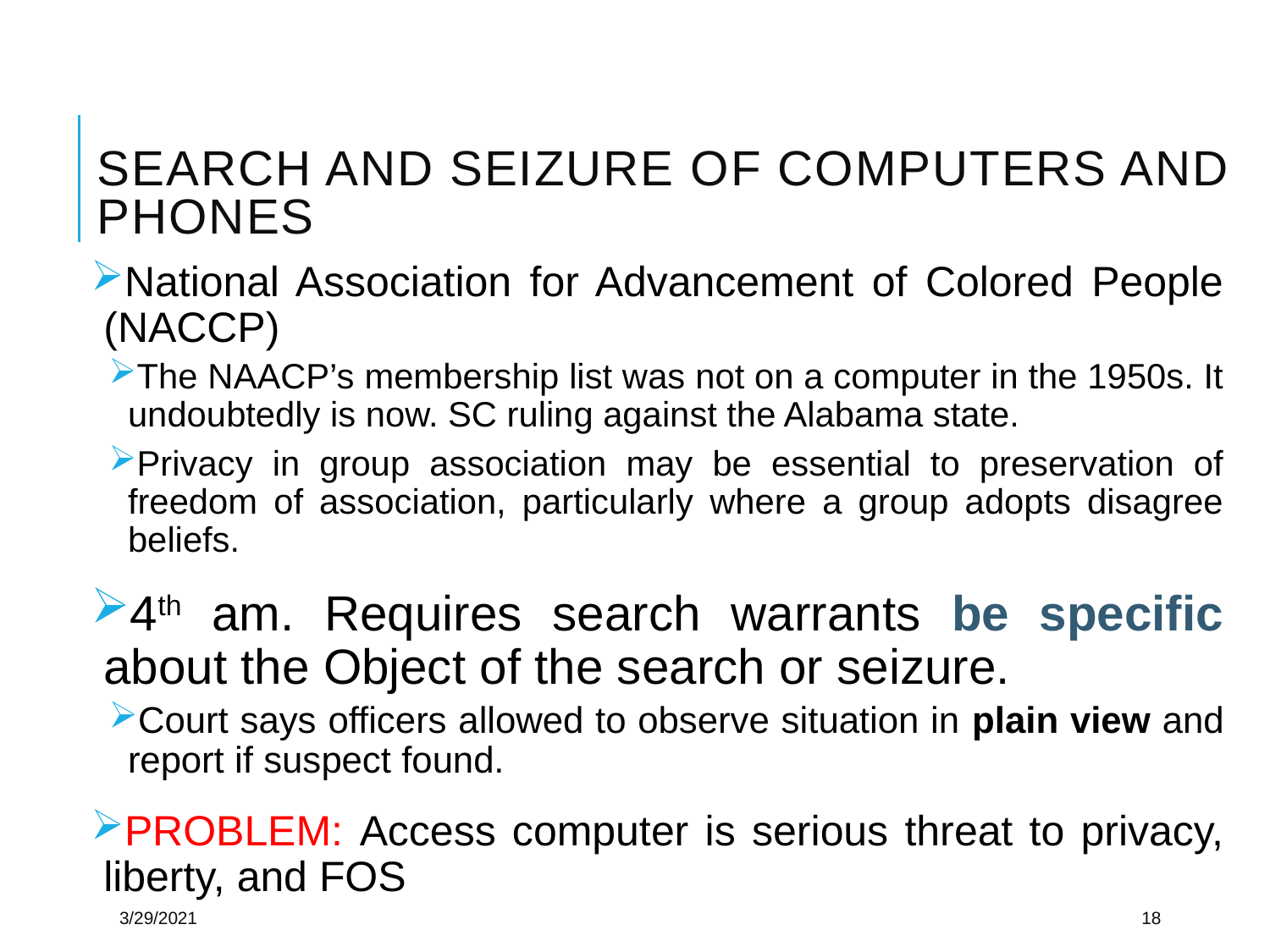

# Search and Seizure of Computers and Phones
National Association for Advancement of Colored People (NACCP)
The NAACP’s membership list was not on a computer in the 1950s. It undoubtedly is now. SC ruling against the Alabama state.
Privacy in group association may be essential to preservation of freedom of association, particularly where a group adopts disagree beliefs.
4th am. Requires search warrants be specific about the Object of the search or seizure.
Court says officers allowed to observe situation in plain view and report if suspect found.
PROBLEM: Access computer is serious threat to privacy, liberty, and FOS

3/29/2021
18